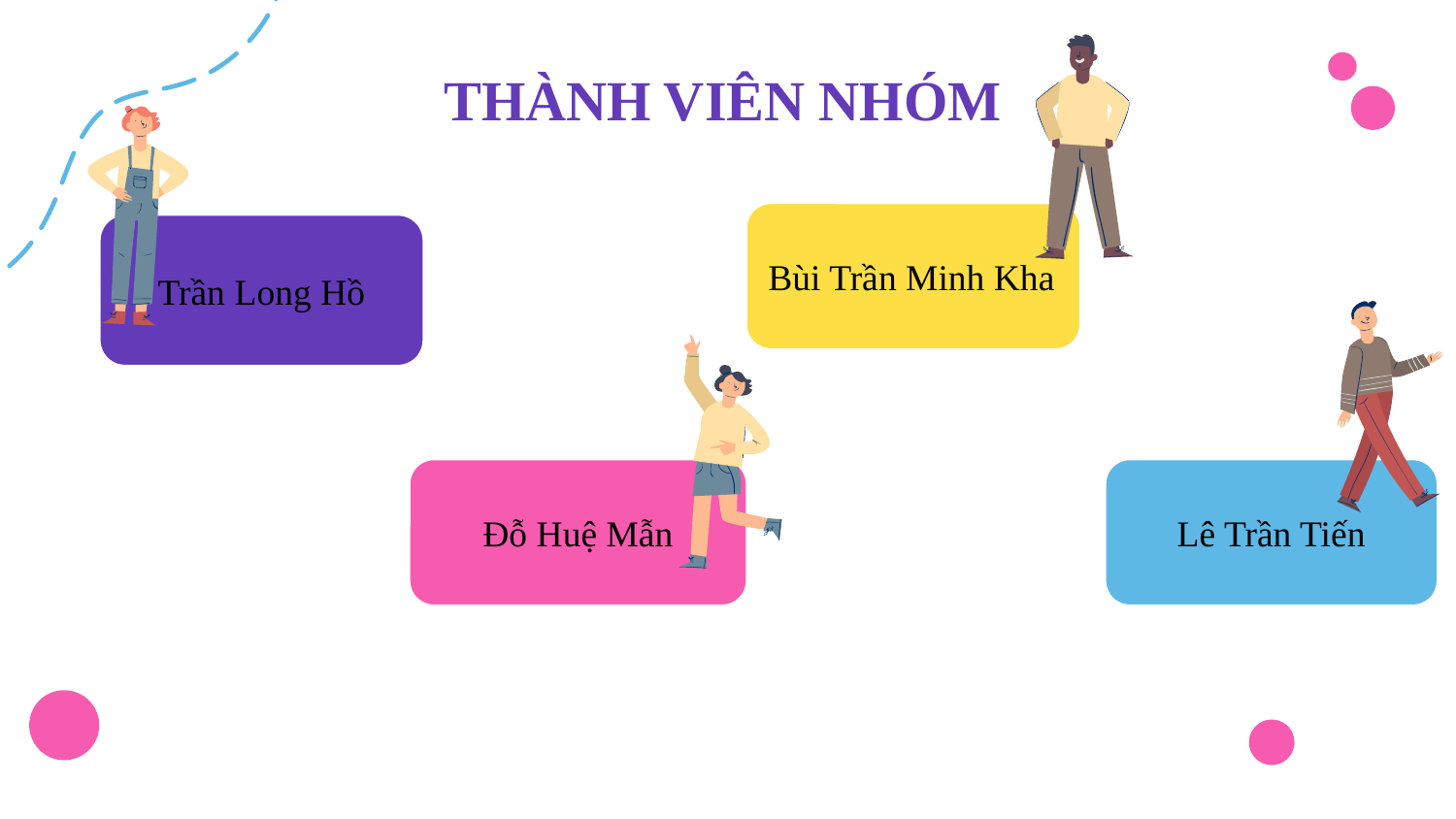

# THÀNH VIÊN NHÓM

Bùi Trần Minh Kha
Trần Long Hồ
Đỗ Huệ Mẫn
Lê Trần Tiến